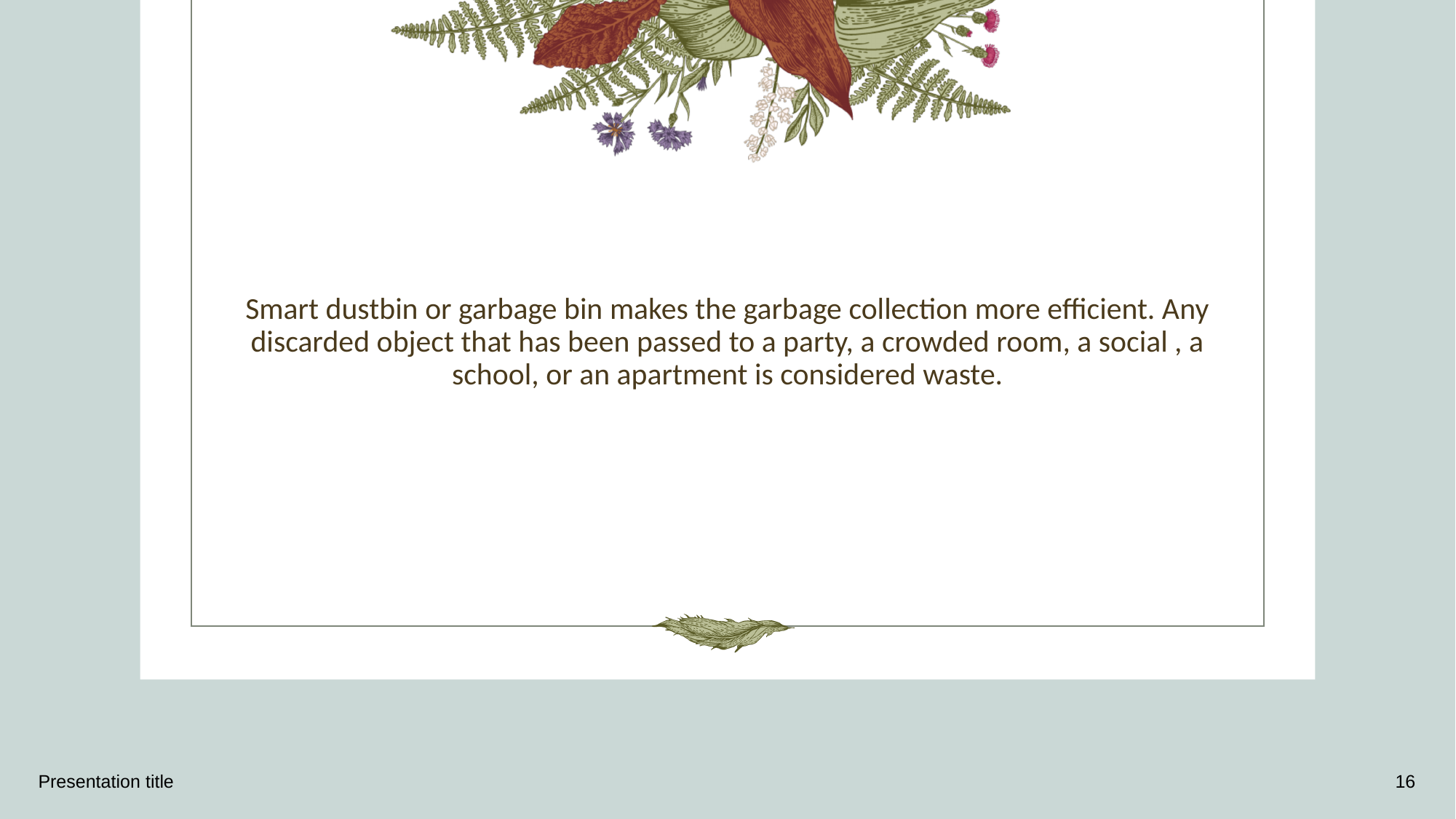

# Smart dustbin or garbage bin makes the garbage collection more efficient. Any discarded object that has been passed to a party, a crowded room, a social , a school, or an apartment is considered waste.
Presentation title
16